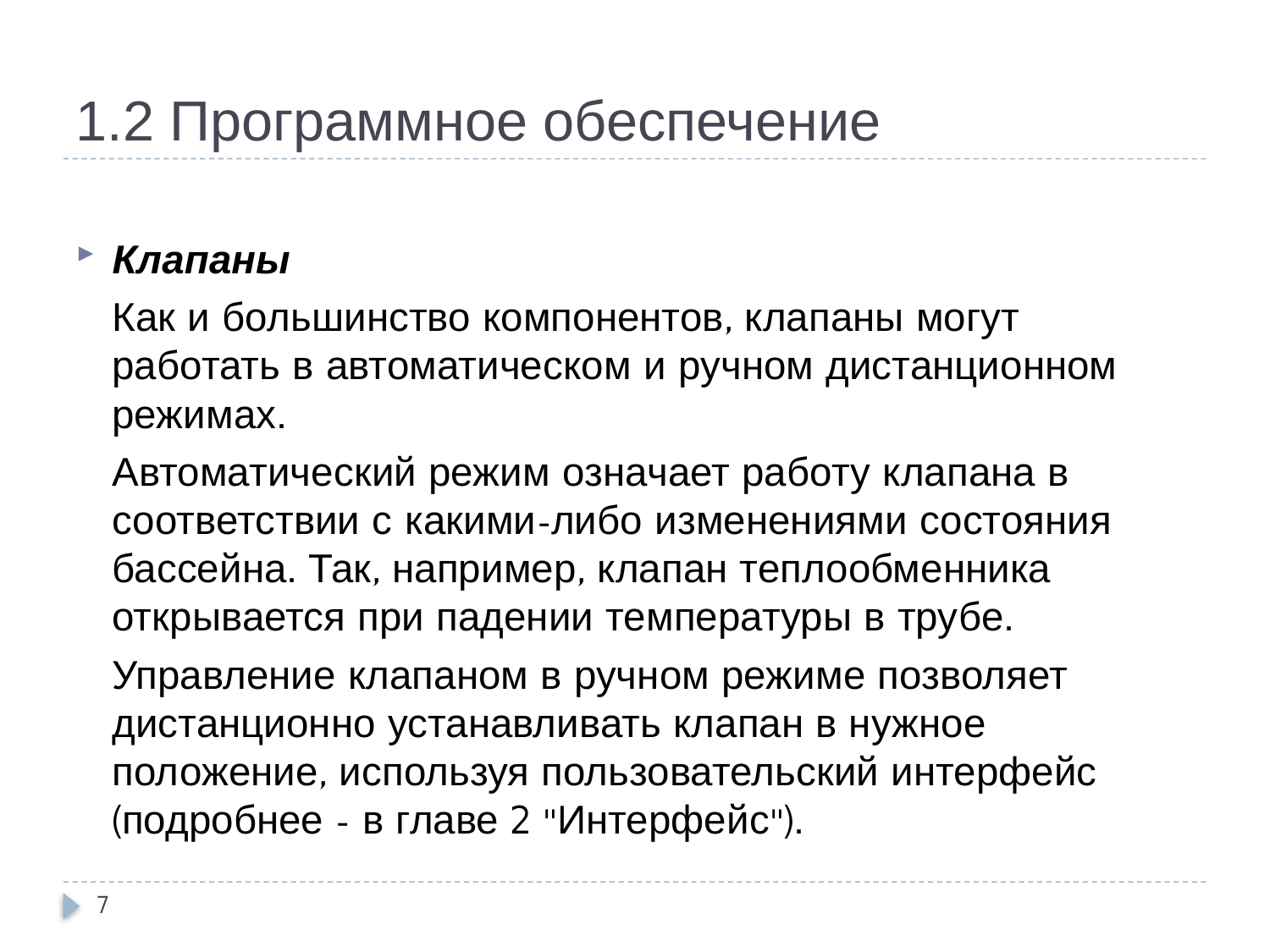

# 1.2 Программное обеспечение

Клапаны
		Как и большинство компонентов, клапаны могут работать в автоматическом и ручном дистанционном режимах.
		Автоматический режим означает работу клапана в соответствии с какими-либо изменениями состояния бассейна. Так, например, клапан теплообменника открывается при падении температуры в трубе.
		Управление клапаном в ручном режиме позволяет дистанционно устанавливать клапан в нужное положение, используя пользовательский интерфейс (подробнее - в главе 2 "Интерфейс").

7